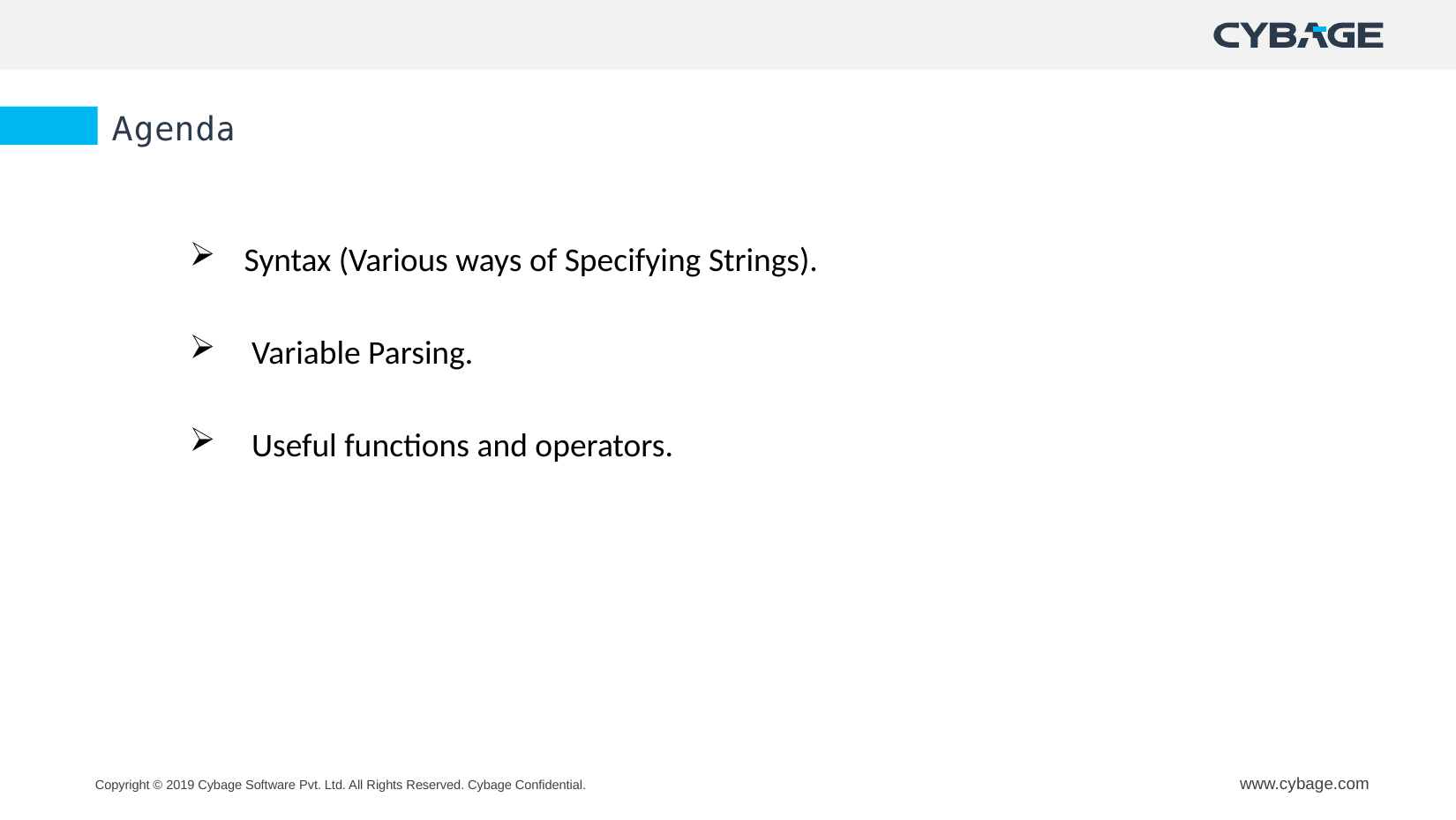

Agenda

Syntax (Various ways of Specifying Strings).

 Variable Parsing.

 Useful functions and operators.